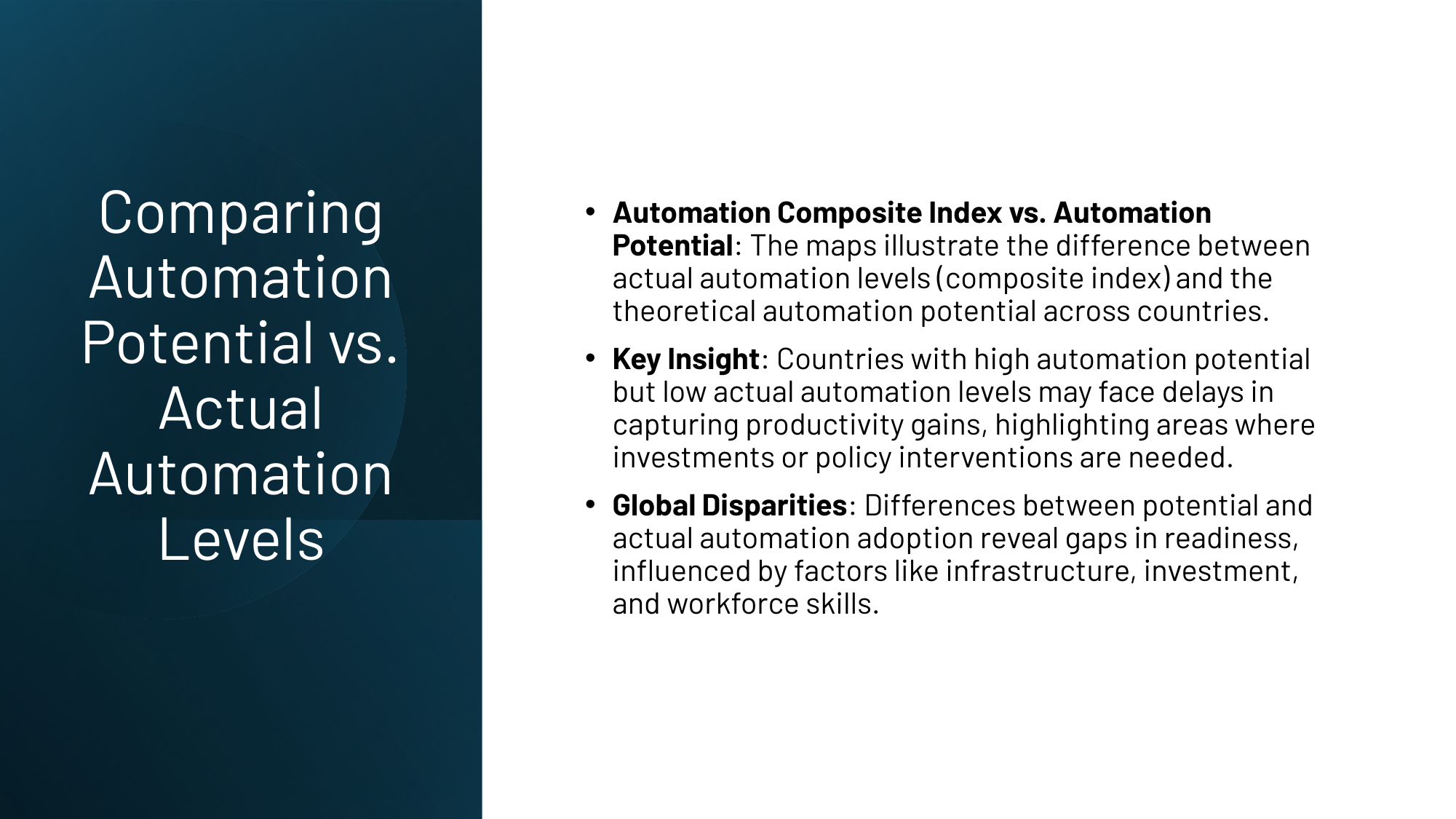

Automation Composite Index vs. Automation Potential: The maps illustrate the difference between actual automation levels (composite index) and the theoretical automation potential across countries.
Key Insight: Countries with high automation potential but low actual automation levels may face delays in capturing productivity gains, highlighting areas where investments or policy interventions are needed.
Global Disparities: Differences between potential and actual automation adoption reveal gaps in readiness, influenced by factors like infrastructure, investment, and workforce skills.

# Comparing Automation Potential vs. Actual Automation Levels